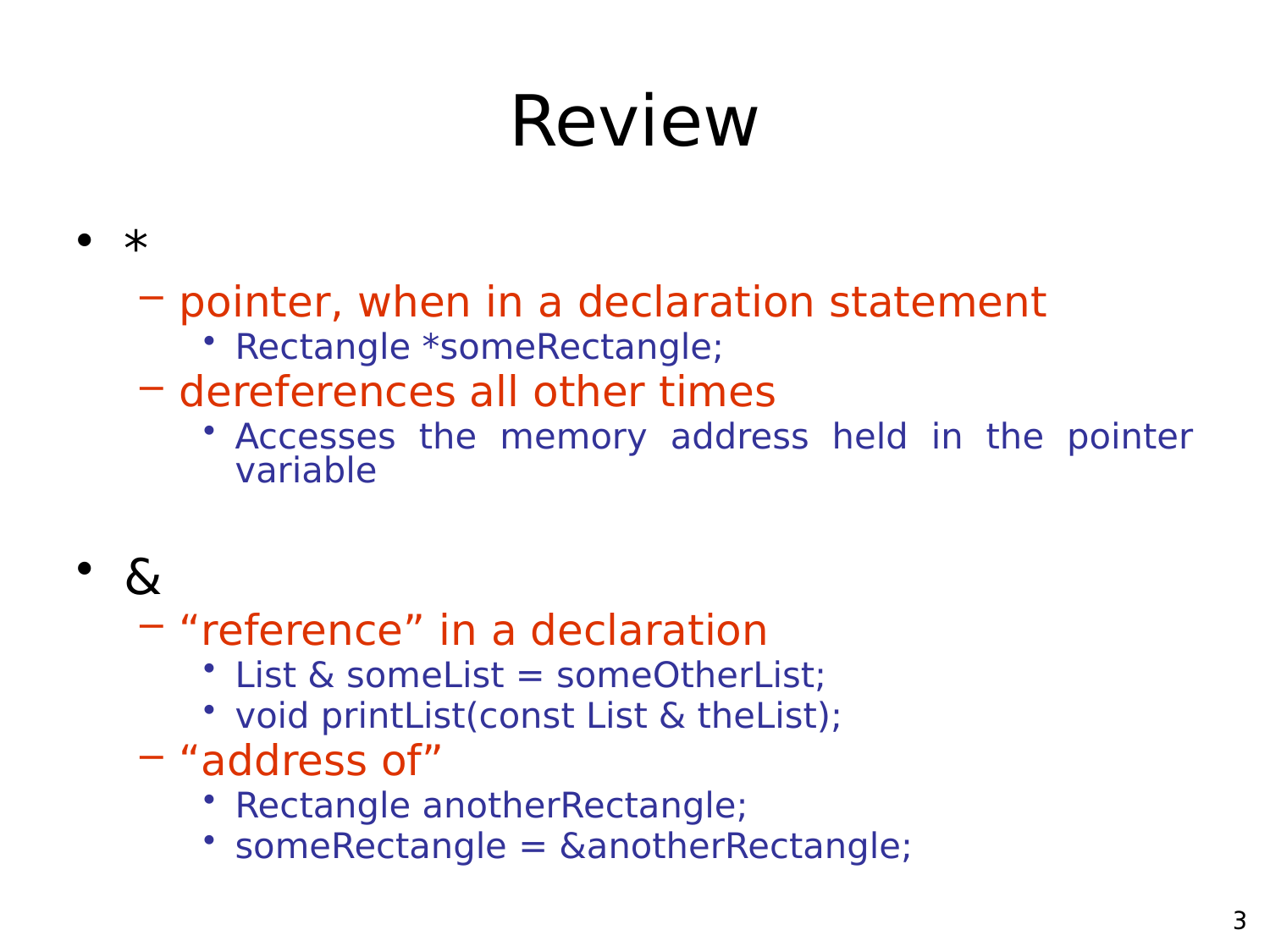

# Review
*
pointer, when in a declaration statement
Rectangle *someRectangle;
dereferences all other times
Accesses the memory address held in the pointer variable

&
“reference” in a declaration
List & someList = someOtherList;
void printList(const List & theList);
“address of”
Rectangle anotherRectangle;
someRectangle = &anotherRectangle;